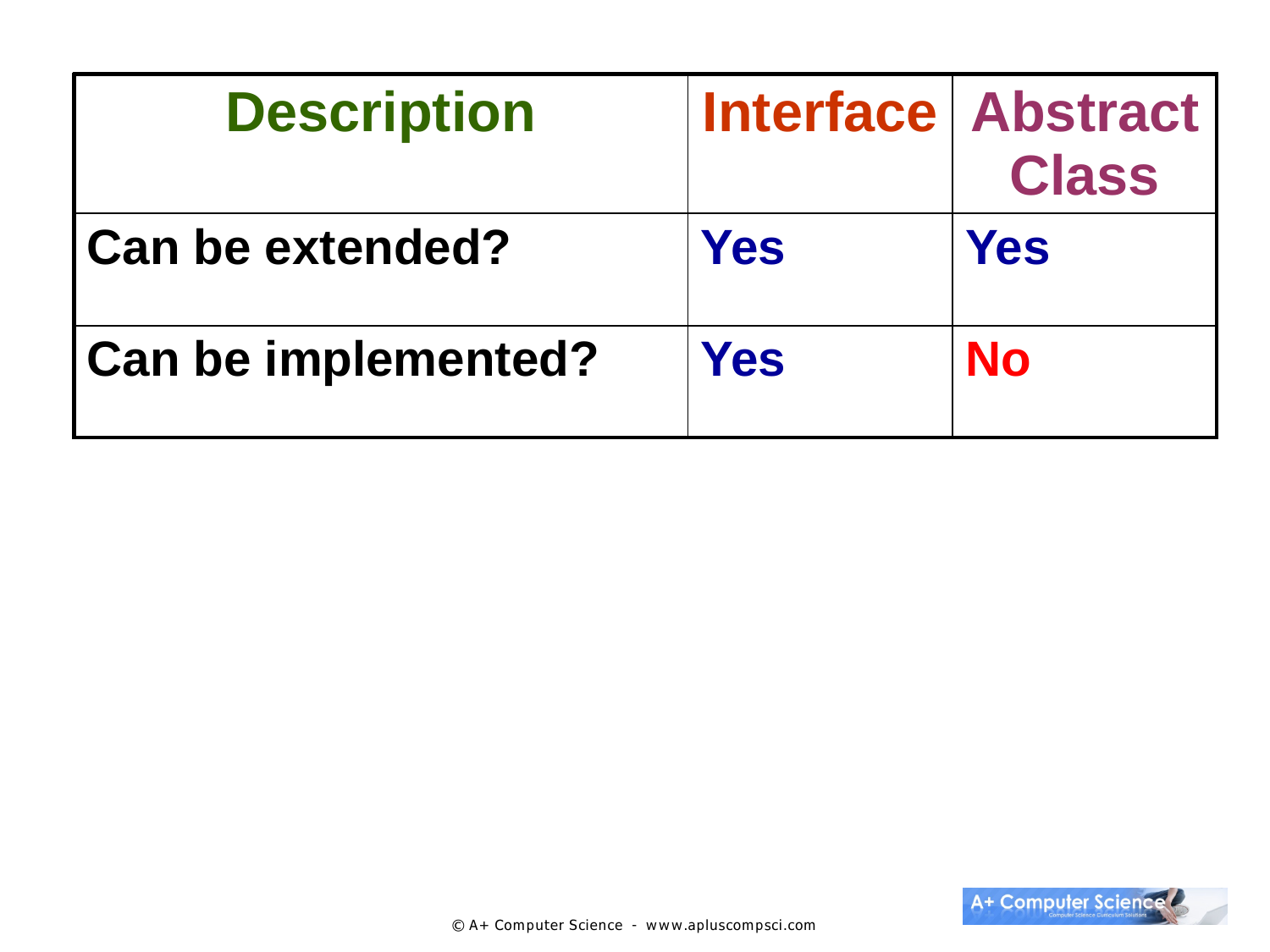

| Description | Interface | Abstract Class |
| --- | --- | --- |
| Can be extended? | Yes | Yes |
| Can be implemented? | Yes | No |

© A+ Computer Science  -  www.apluscompsci.com